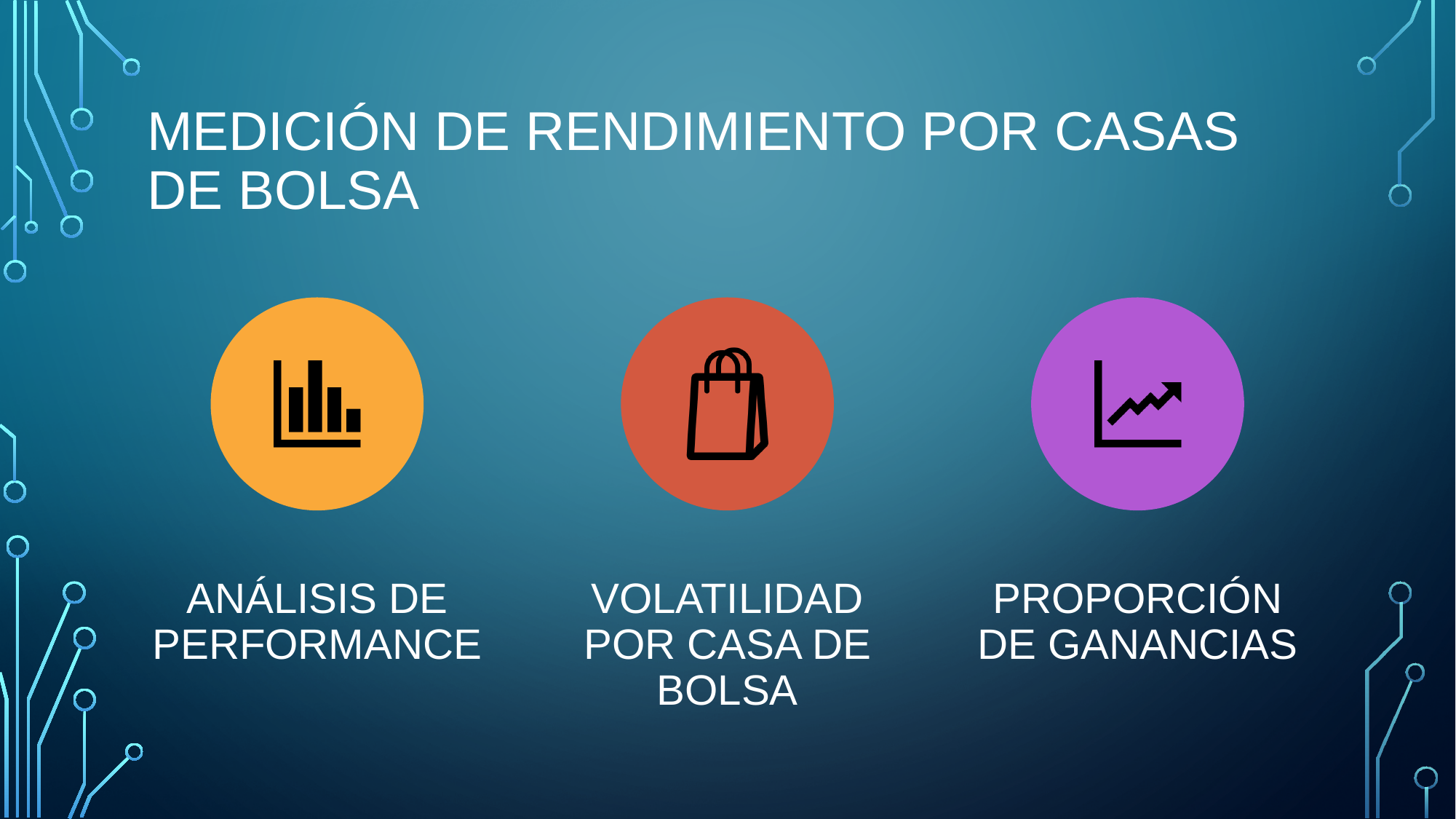

# Medición de Rendimiento por Casas de Bolsa
Análisis de Performance
Volatilidad por Casa de Bolsa
Proporción de Ganancias